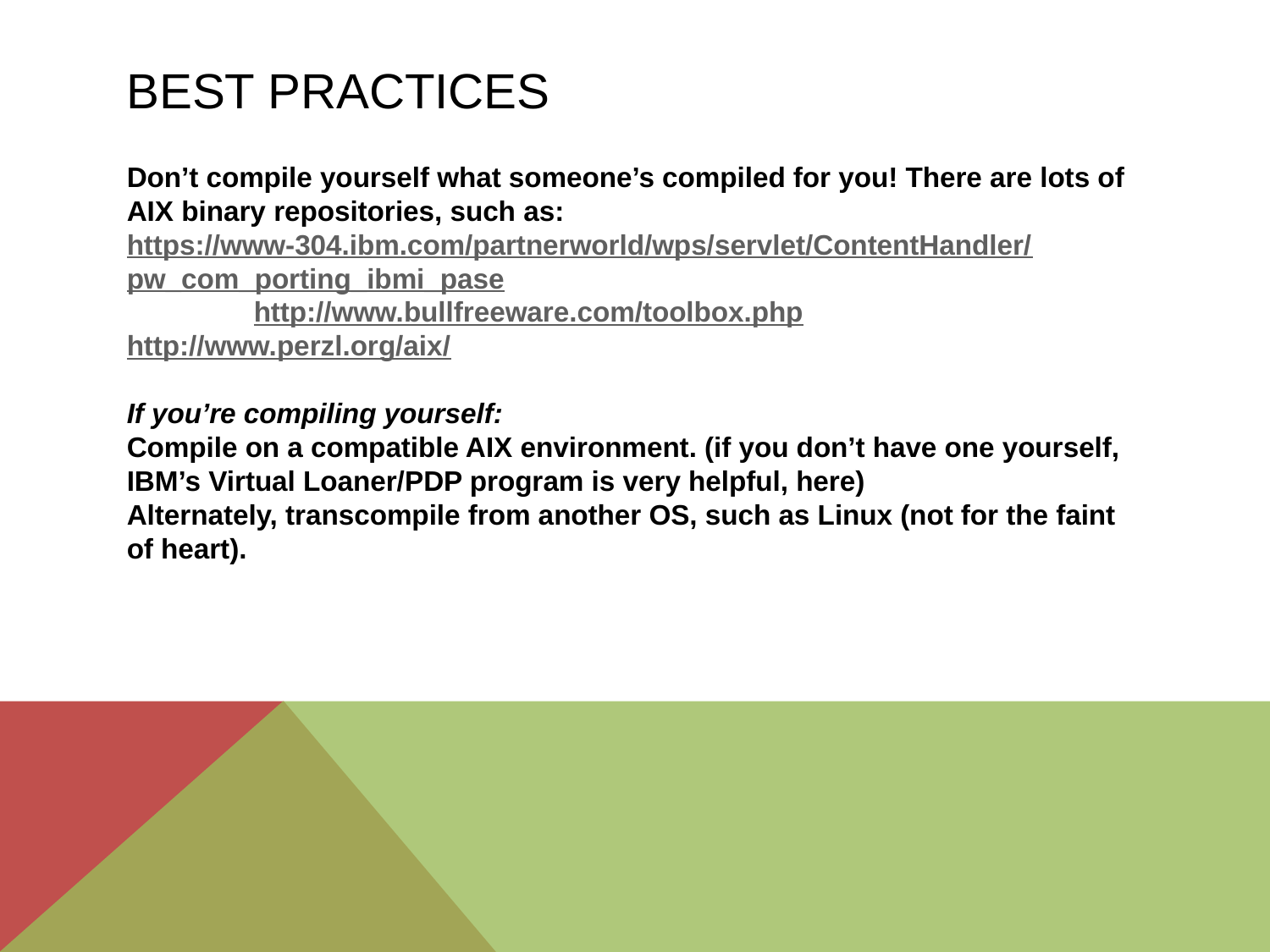

Best practices
Don’t compile yourself what someone’s compiled for you! There are lots of AIX binary repositories, such as:
https://www-304.ibm.com/partnerworld/wps/servlet/ContentHandler/pw_com_porting_ibmi_pase
	http://www.bullfreeware.com/toolbox.php
http://www.perzl.org/aix/

If you’re compiling yourself:
Compile on a compatible AIX environment. (if you don’t have one yourself, IBM’s Virtual Loaner/PDP program is very helpful, here)
Alternately, transcompile from another OS, such as Linux (not for the faint of heart).